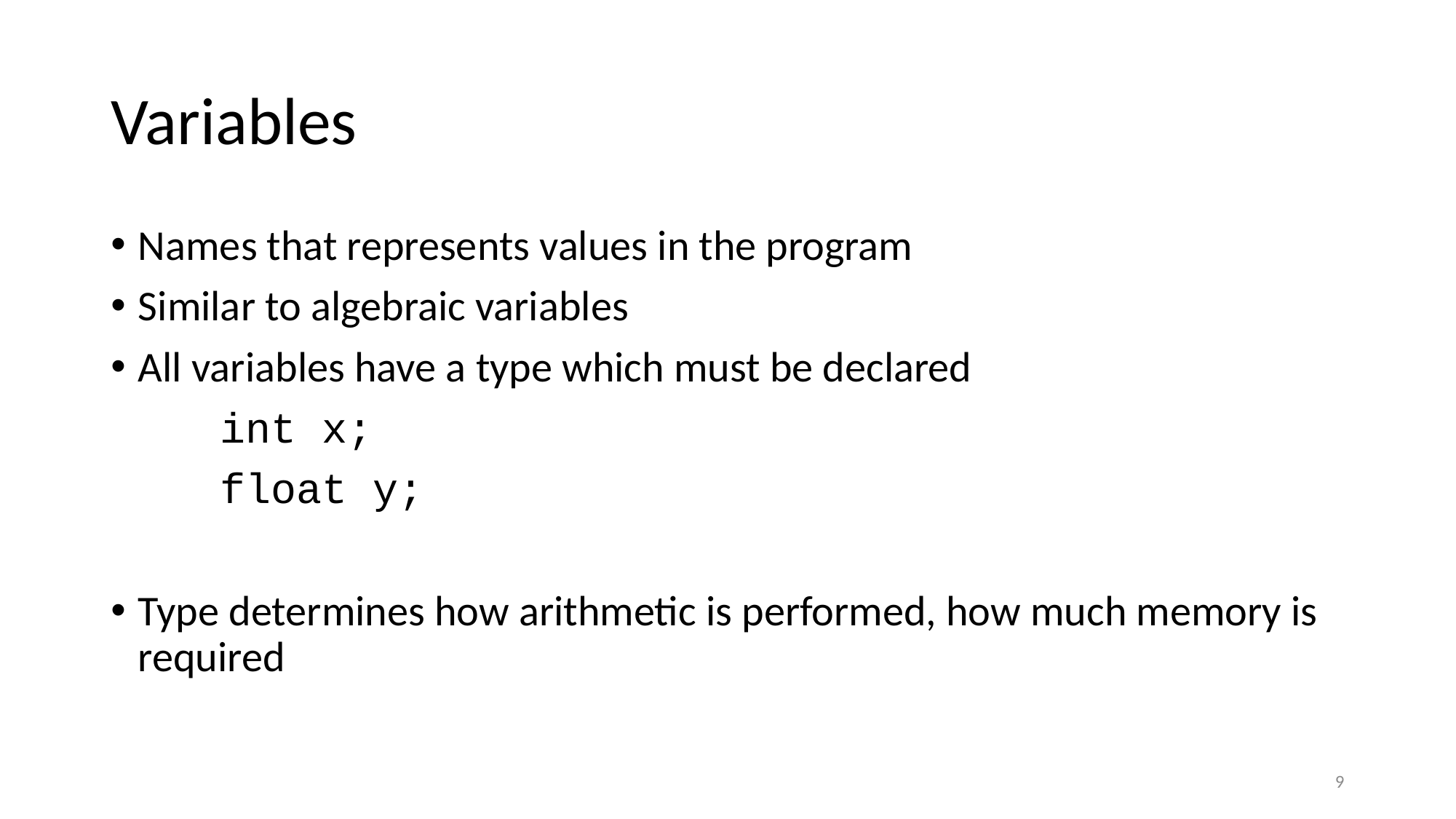

# Variables
Names that represents values in the program
Similar to algebraic variables
All variables have a type which must be declared
	int x;
	float y;

Type determines how arithmetic is performed, how much memory is required
9